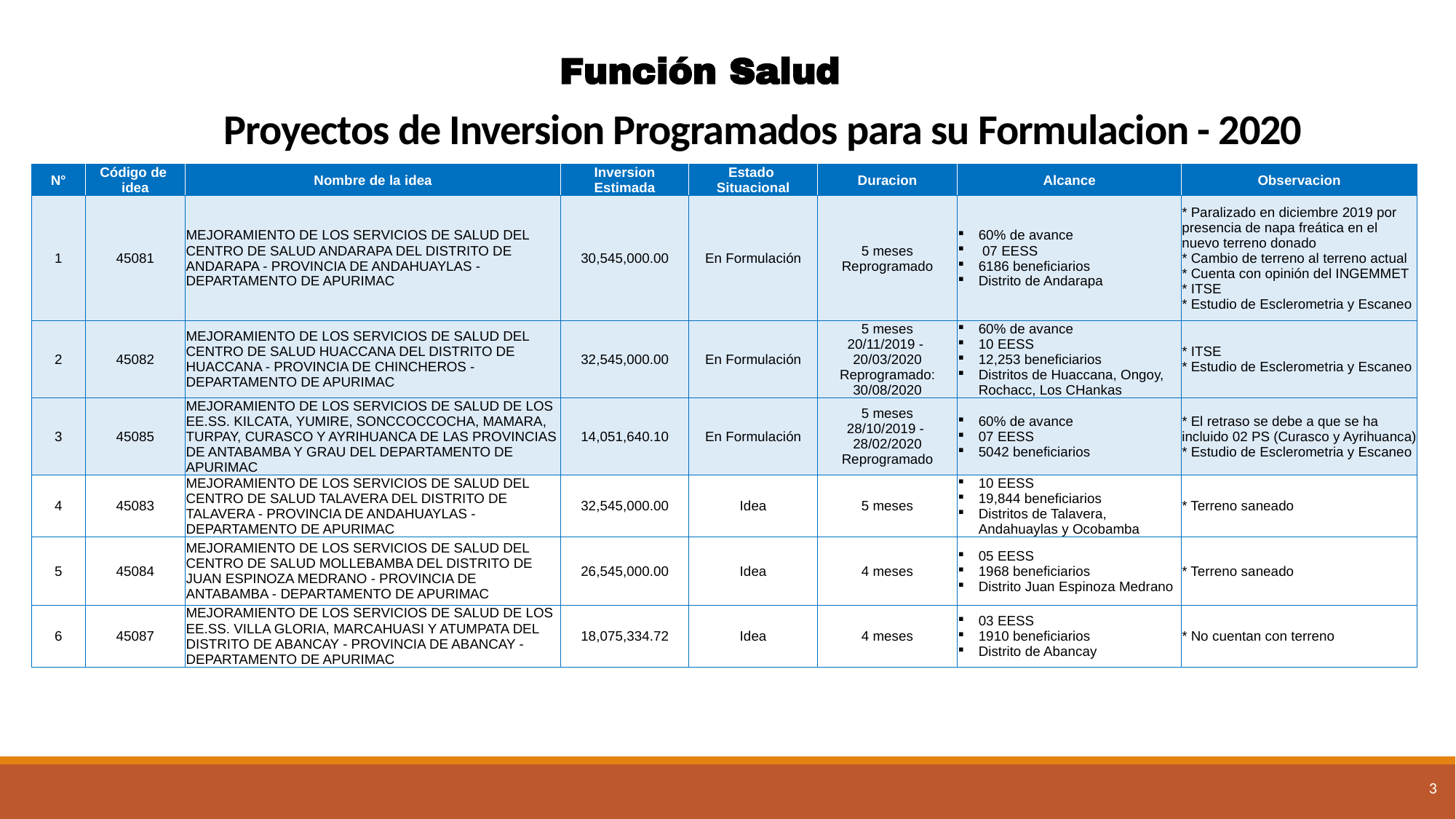

Función Salud

# Proyectos de Inversion Programados para su Formulacion - 2020
| N° | Código de idea | Nombre de la idea | Inversion Estimada | Estado Situacional | Duracion | Alcance | Observacion |
| --- | --- | --- | --- | --- | --- | --- | --- |
| 1 | 45081 | MEJORAMIENTO DE LOS SERVICIOS DE SALUD DEL CENTRO DE SALUD ANDARAPA DEL DISTRITO DE ANDARAPA - PROVINCIA DE ANDAHUAYLAS - DEPARTAMENTO DE APURIMAC | 30,545,000.00 | En Formulación | 5 meses Reprogramado | 60% de avance 07 EESS 6186 beneficiarios Distrito de Andarapa | \* Paralizado en diciembre 2019 por presencia de napa freática en el nuevo terreno donado \* Cambio de terreno al terreno actual \* Cuenta con opinión del INGEMMET \* ITSE \* Estudio de Esclerometria y Escaneo |
| 2 | 45082 | MEJORAMIENTO DE LOS SERVICIOS DE SALUD DEL CENTRO DE SALUD HUACCANA DEL DISTRITO DE HUACCANA - PROVINCIA DE CHINCHEROS - DEPARTAMENTO DE APURIMAC | 32,545,000.00 | En Formulación | 5 meses 20/11/2019 - 20/03/2020 Reprogramado: 30/08/2020 | 60% de avance 10 EESS 12,253 beneficiarios Distritos de Huaccana, Ongoy, Rochacc, Los CHankas | \* ITSE \* Estudio de Esclerometria y Escaneo |
| 3 | 45085 | MEJORAMIENTO DE LOS SERVICIOS DE SALUD DE LOS EE.SS. KILCATA, YUMIRE, SONCCOCCOCHA, MAMARA, TURPAY, CURASCO Y AYRIHUANCA DE LAS PROVINCIAS DE ANTABAMBA Y GRAU DEL DEPARTAMENTO DE APURIMAC | 14,051,640.10 | En Formulación | 5 meses 28/10/2019 - 28/02/2020 Reprogramado | 60% de avance 07 EESS 5042 beneficiarios | \* El retraso se debe a que se ha incluido 02 PS (Curasco y Ayrihuanca) \* Estudio de Esclerometria y Escaneo |
| 4 | 45083 | MEJORAMIENTO DE LOS SERVICIOS DE SALUD DEL CENTRO DE SALUD TALAVERA DEL DISTRITO DE TALAVERA - PROVINCIA DE ANDAHUAYLAS - DEPARTAMENTO DE APURIMAC | 32,545,000.00 | Idea | 5 meses | 10 EESS 19,844 beneficiarios Distritos de Talavera, Andahuaylas y Ocobamba | \* Terreno saneado |
| 5 | 45084 | MEJORAMIENTO DE LOS SERVICIOS DE SALUD DEL CENTRO DE SALUD MOLLEBAMBA DEL DISTRITO DE JUAN ESPINOZA MEDRANO - PROVINCIA DE ANTABAMBA - DEPARTAMENTO DE APURIMAC | 26,545,000.00 | Idea | 4 meses | 05 EESS 1968 beneficiarios Distrito Juan Espinoza Medrano | \* Terreno saneado |
| 6 | 45087 | MEJORAMIENTO DE LOS SERVICIOS DE SALUD DE LOS EE.SS. VILLA GLORIA, MARCAHUASI Y ATUMPATA DEL DISTRITO DE ABANCAY - PROVINCIA DE ABANCAY - DEPARTAMENTO DE APURIMAC | 18,075,334.72 | Idea | 4 meses | 03 EESS 1910 beneficiarios Distrito de Abancay | \* No cuentan con terreno |
3